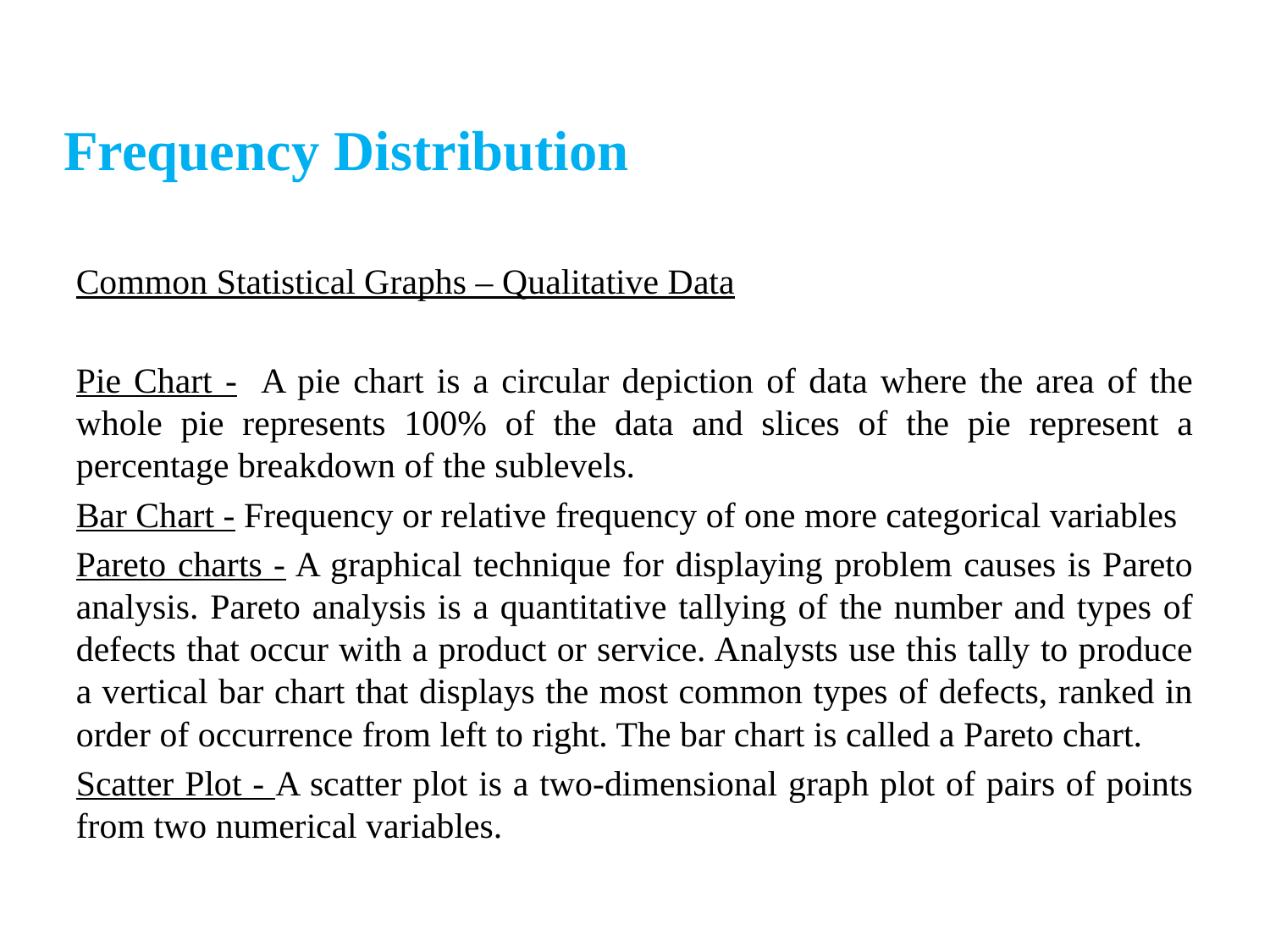

Frequency Distribution

Common Statistical Graphs – Qualitative Data

Pie Chart -  A pie chart is a circular depiction of data where the area of the whole pie represents 100% of the data and slices of the pie represent a percentage breakdown of the sublevels.
Bar Chart - Frequency or relative frequency of one more categorical variables
Pareto charts - A graphical technique for displaying problem causes is Pareto analysis. Pareto analysis is a quantitative tallying of the number and types of defects that occur with a product or service. Analysts use this tally to produce a vertical bar chart that displays the most common types of defects, ranked in order of occurrence from left to right. The bar chart is called a Pareto chart.
Scatter Plot - A scatter plot is a two-dimensional graph plot of pairs of points from two numerical variables.